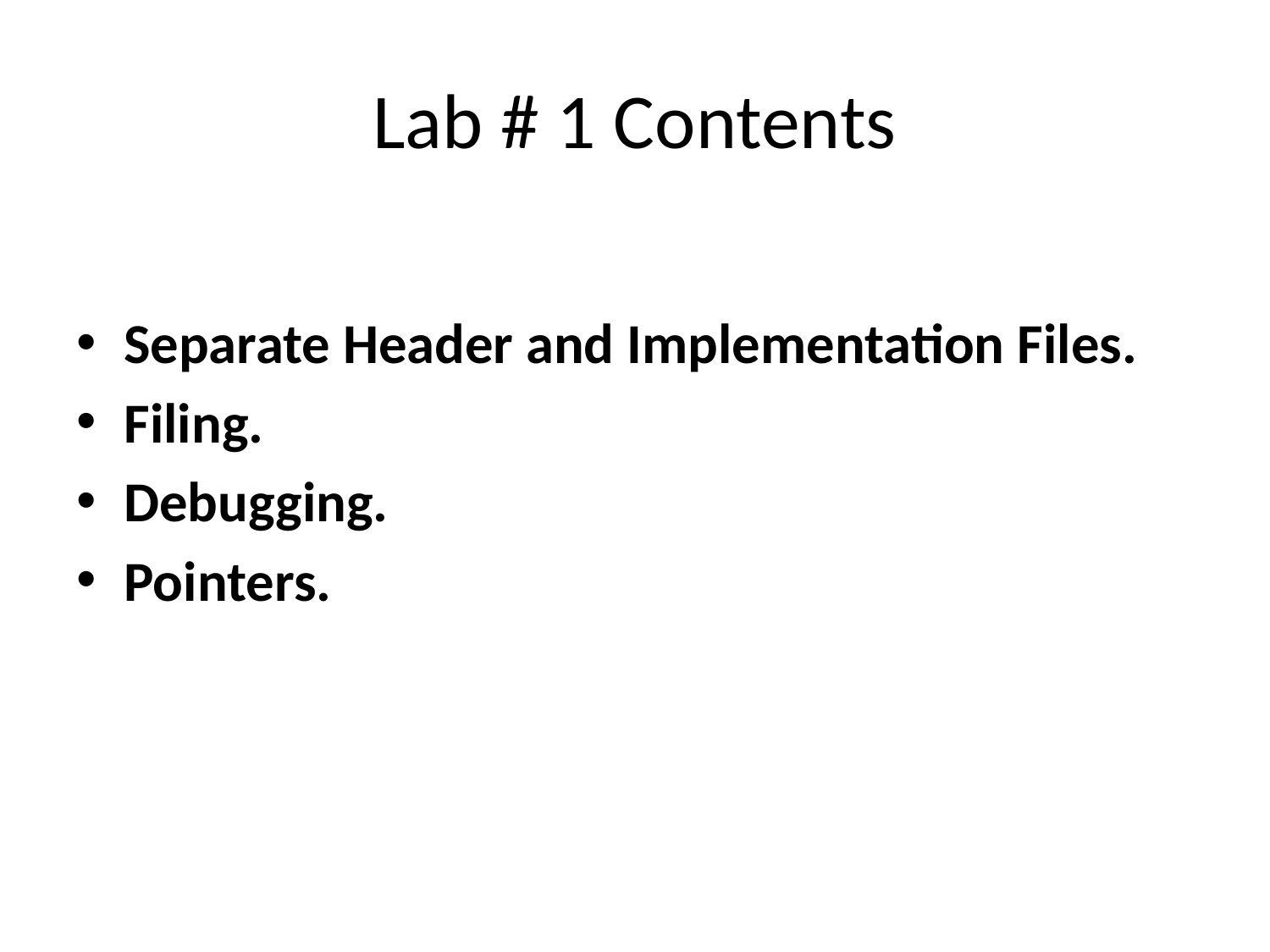

# Lab # 1 Contents

Separate Header and Implementation Files.
Filing.
Debugging.
Pointers.